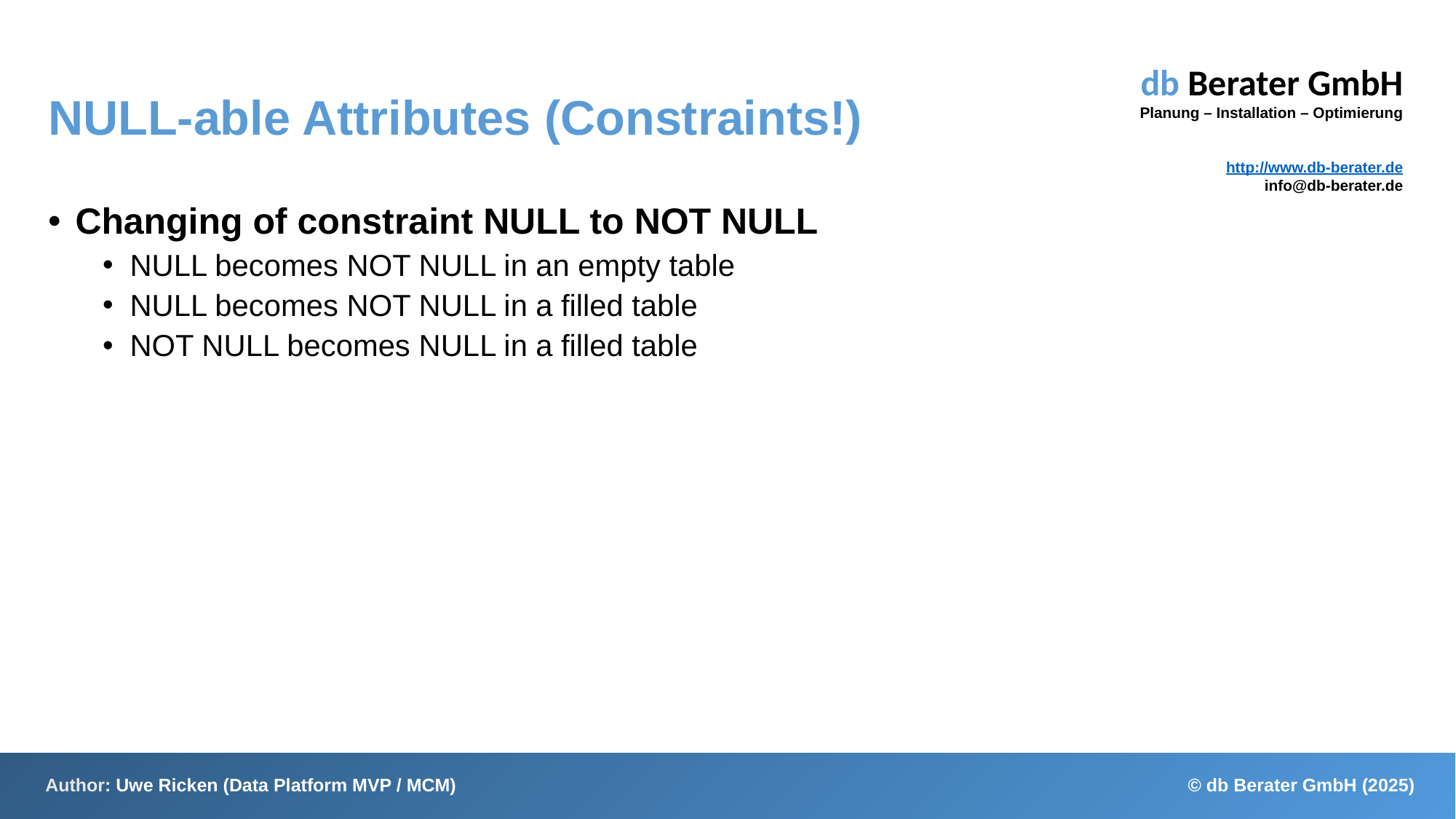

# NULL-able Attributes (Constraints!)
Changing of constraint NULL to NOT NULL
NULL becomes NOT NULL in an empty table
NULL becomes NOT NULL in a filled table
NOT NULL becomes NULL in a filled table